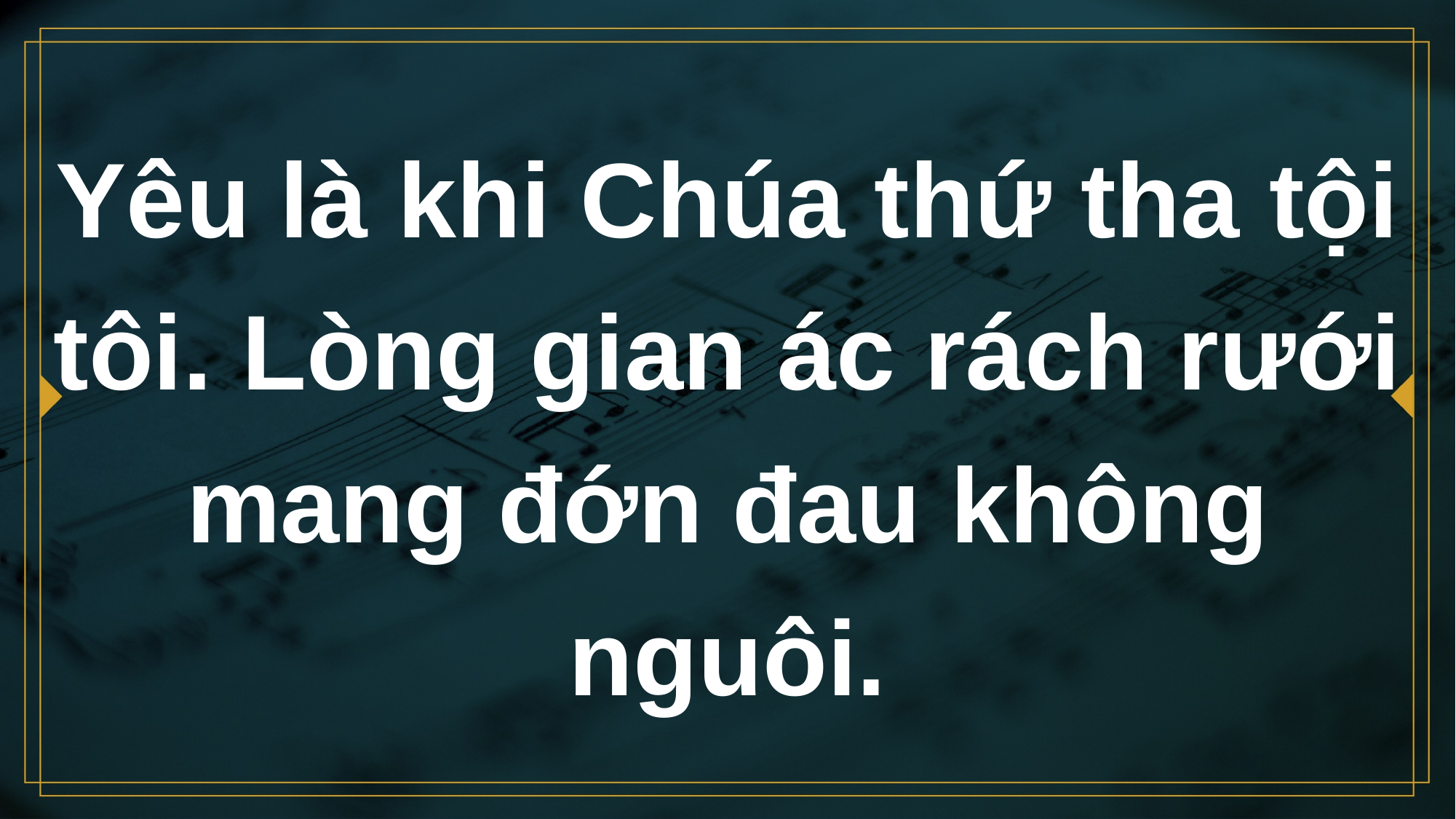

# Yêu là khi Chúa thứ tha tội tôi. Lòng gian ác rách rưới mang đớn đau không nguôi.